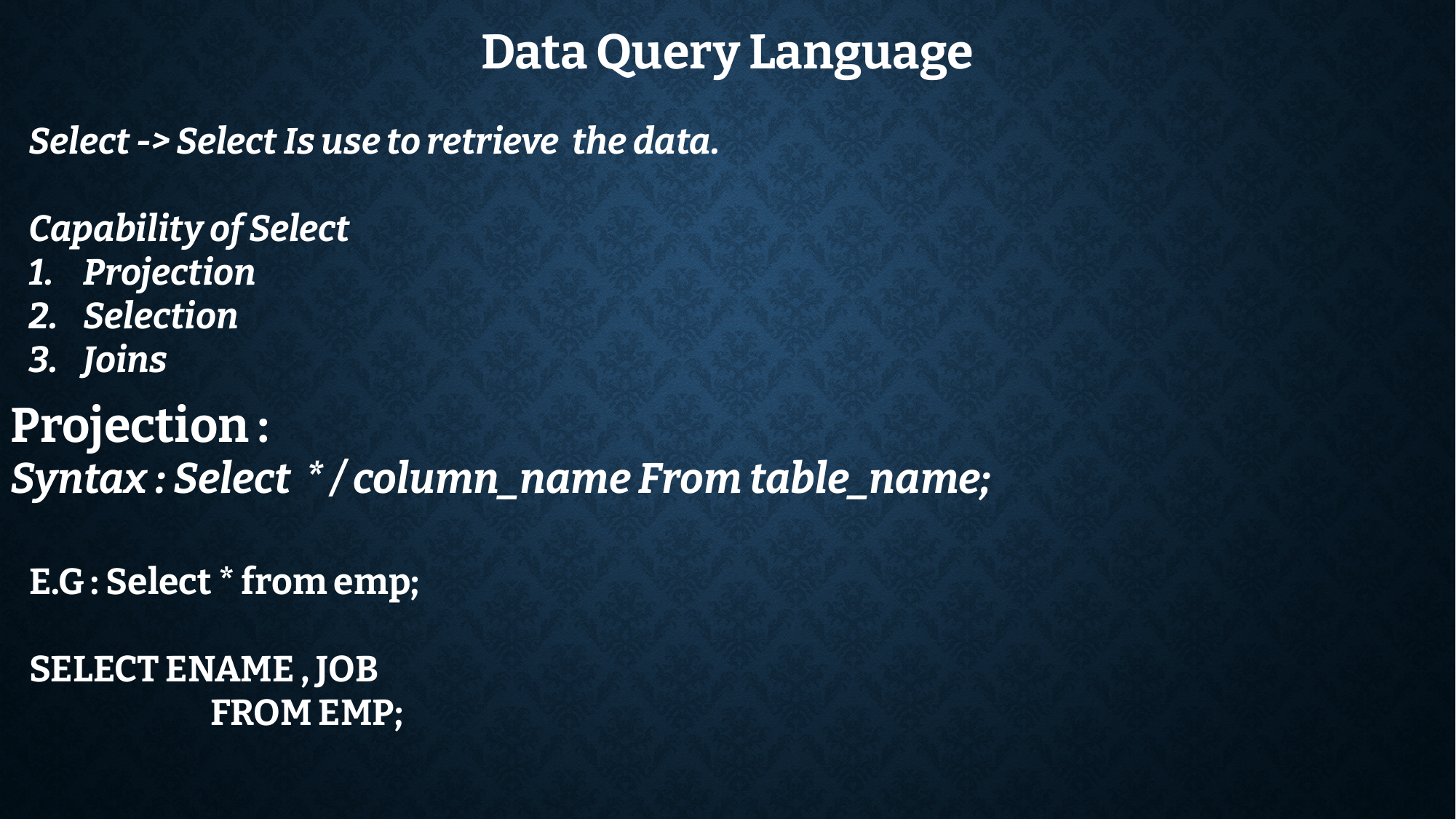

Data Query Language
Select -> Select Is use to retrieve  the data.

Capability of Select
Projection
Selection
Joins
Projection :
Syntax : Select  * / column_name From table_name;
E.G : Select * from emp;

SELECT ENAME , JOB
	           FROM EMP;